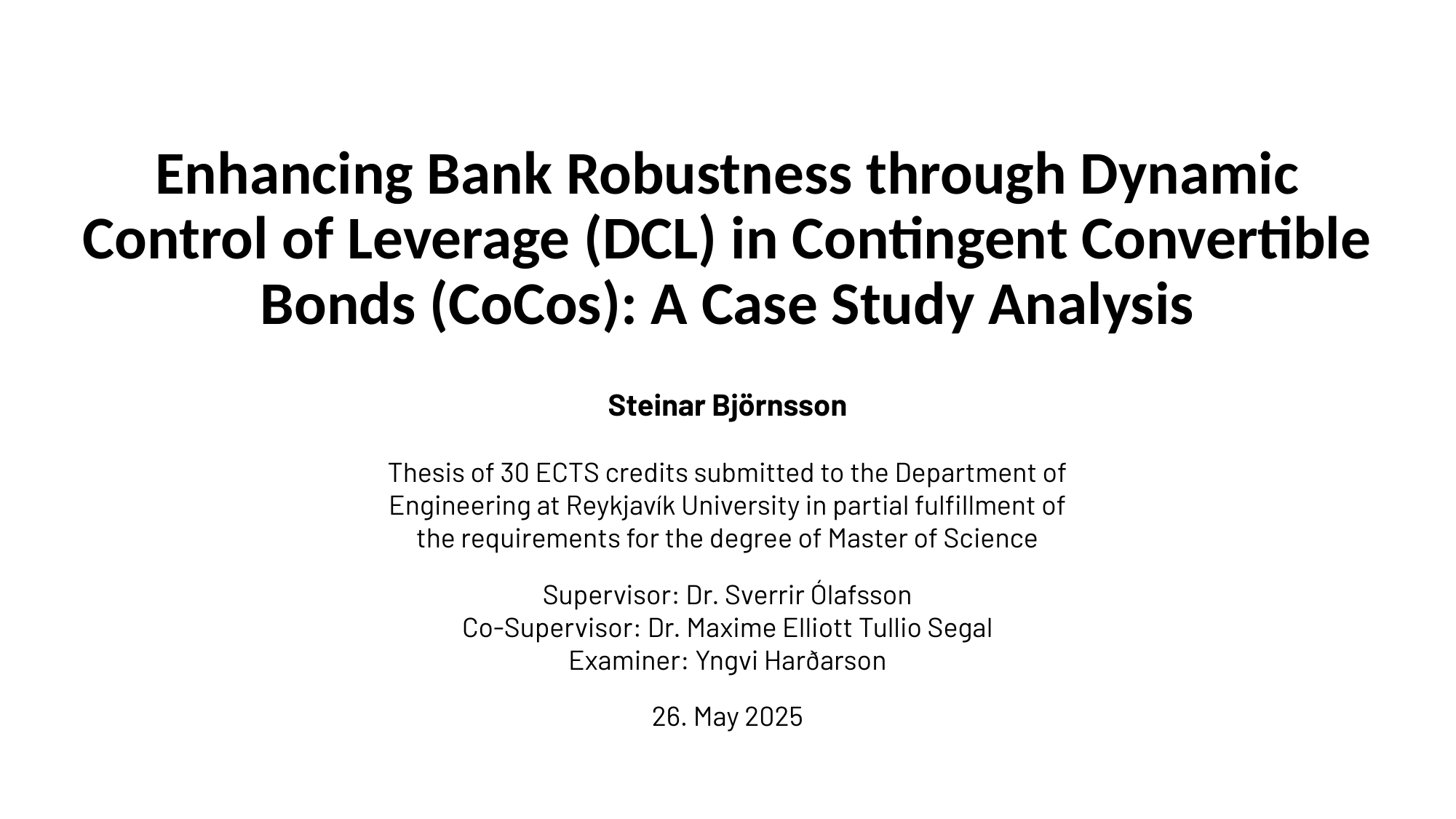

# Enhancing Bank Robustness through Dynamic Control of Leverage (DCL) in Contingent Convertible Bonds (CoCos): A Case Study Analysis
Steinar Björnsson

Thesis of 30 ECTS credits submitted to the Department of Engineering at Reykjavík University in partial fulfillment of the requirements for the degree of Master of Science
Supervisor: Dr. Sverrir Ólafsson
Co-Supervisor: Dr. Maxime Elliott Tullio Segal
Examiner: Yngvi Harðarson
26. May 2025